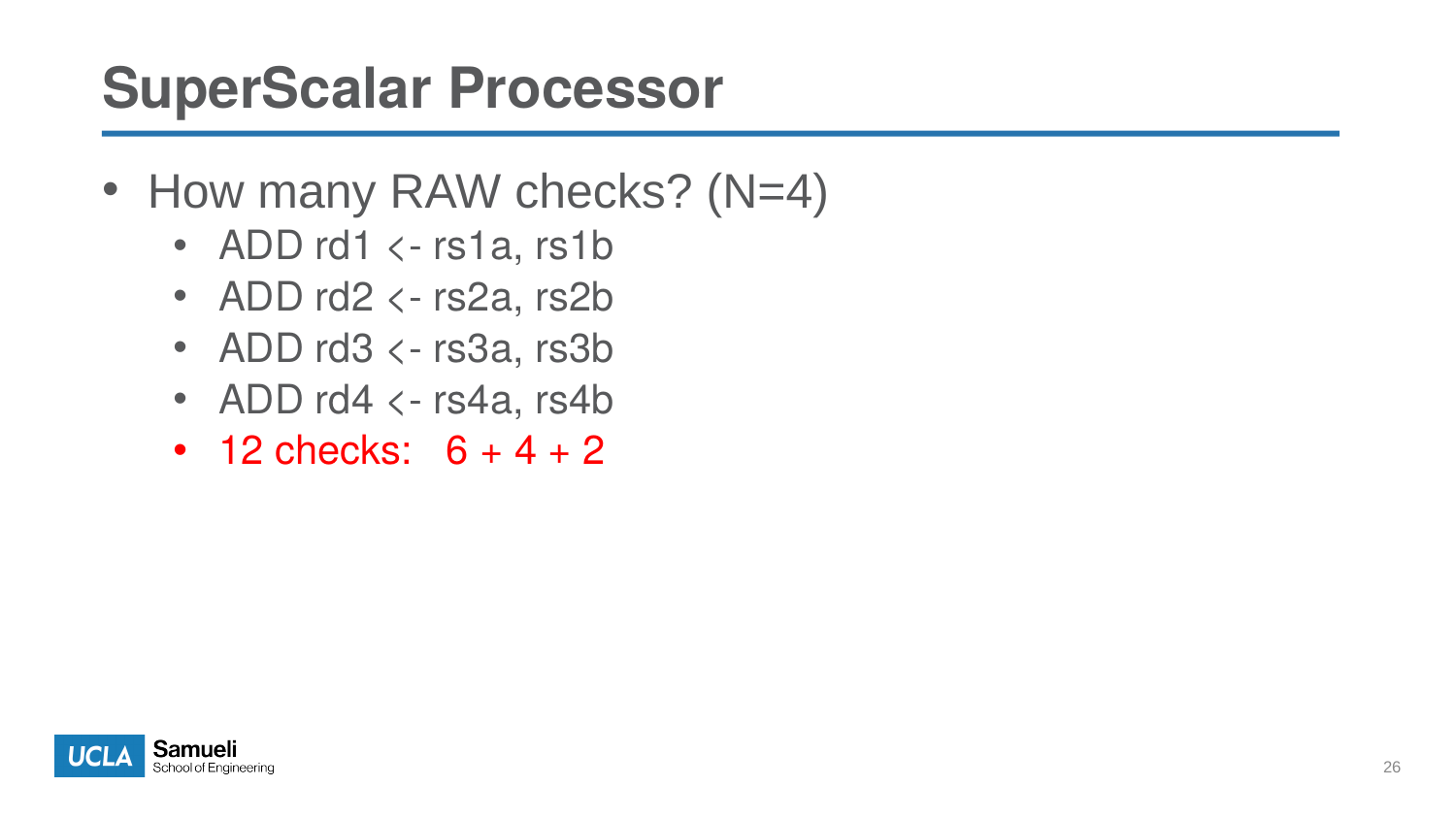

SuperScalar Processor
How many RAW checks? (N=4)
ADD rd1 <- rs1a, rs1b
ADD rd2 <- rs2a, rs2b
ADD rd3 <- rs3a, rs3b
ADD rd4 <- rs4a, rs4b
12 checks:   6 + 4 + 2

26